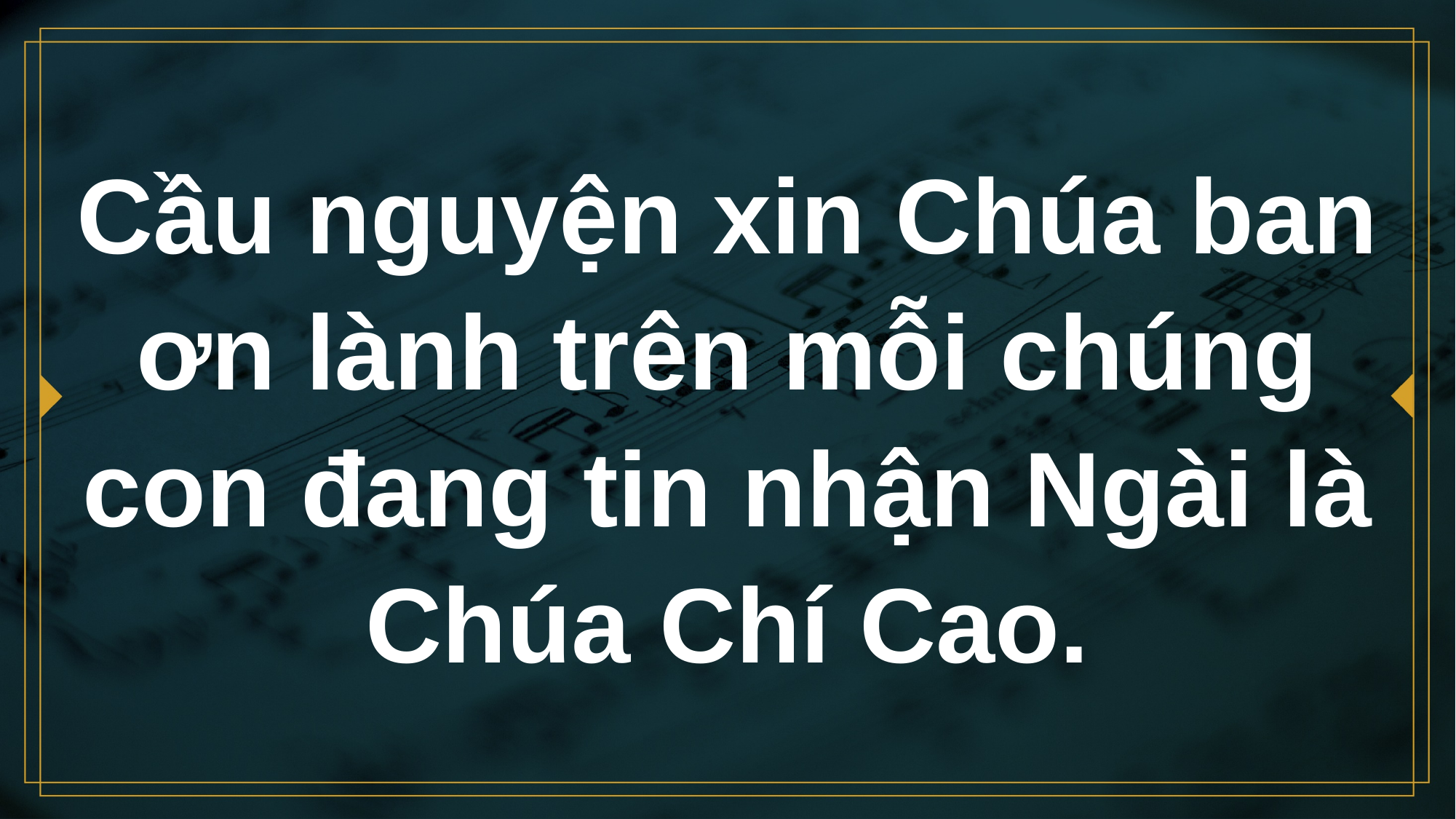

# Cầu nguyện xin Chúa ban ơn lành trên mỗi chúng con đang tin nhận Ngài là Chúa Chí Cao.